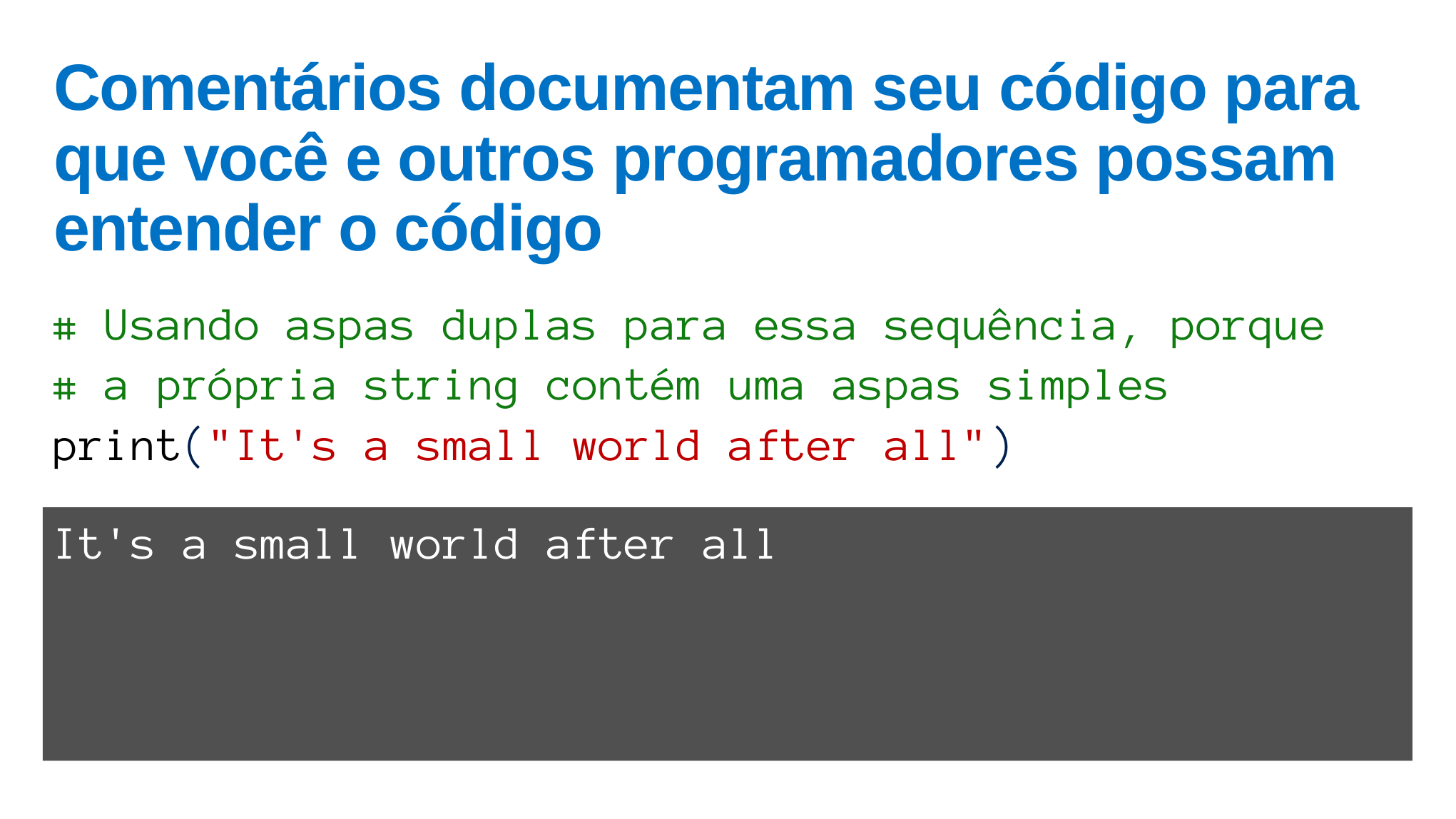

# Comentários documentam seu código para que você e outros programadores possam entender o código

# Usando aspas duplas para essa sequência, porque
# a própria string contém uma aspas simples
print("It's a small world after all")
It's a small world after all